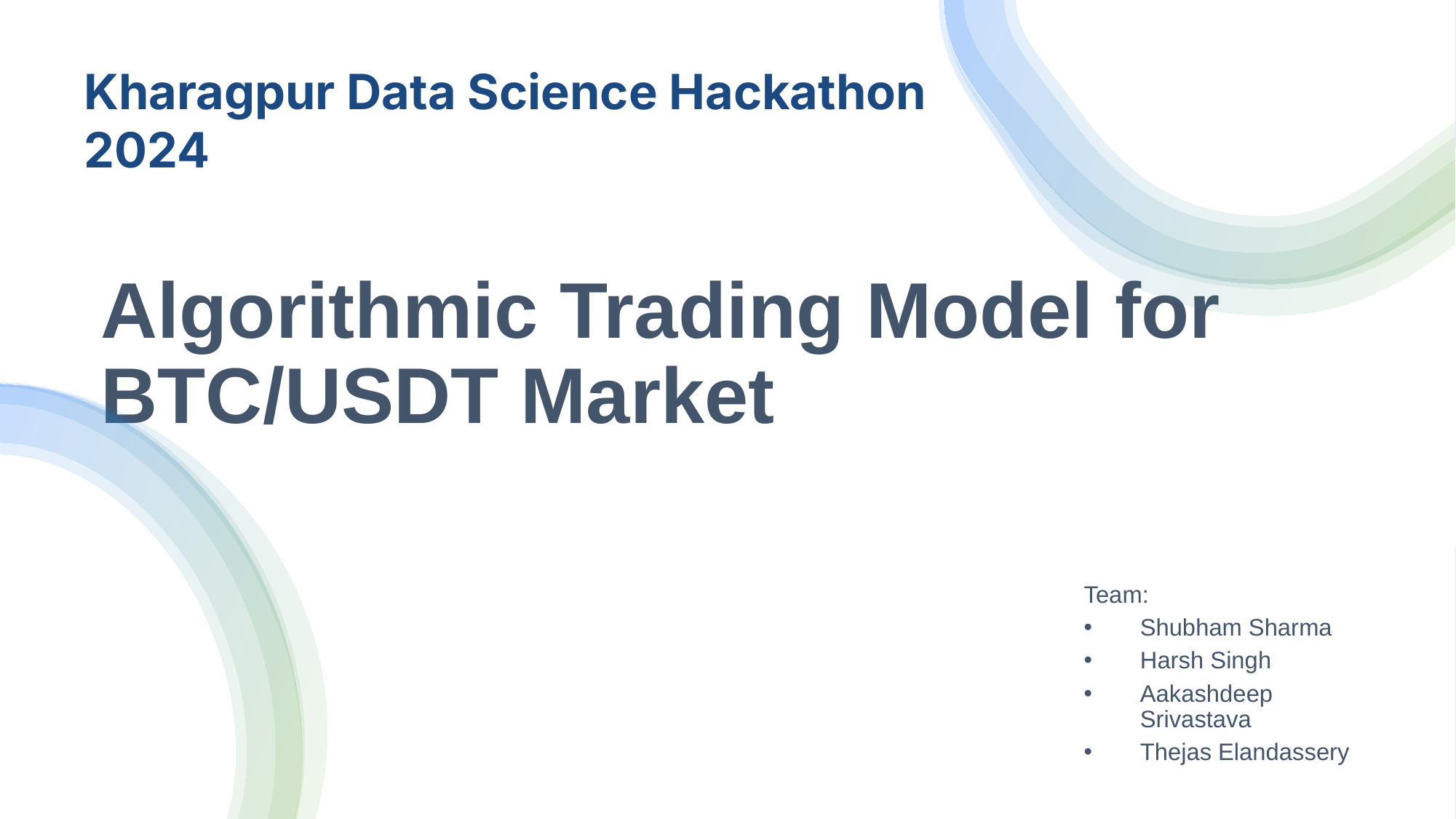

Kharagpur Data Science Hackathon 2024
# Algorithmic Trading Model for BTC/USDT Market

Team:
Shubham Sharma
Harsh Singh
Aakashdeep Srivastava
Thejas Elandassery